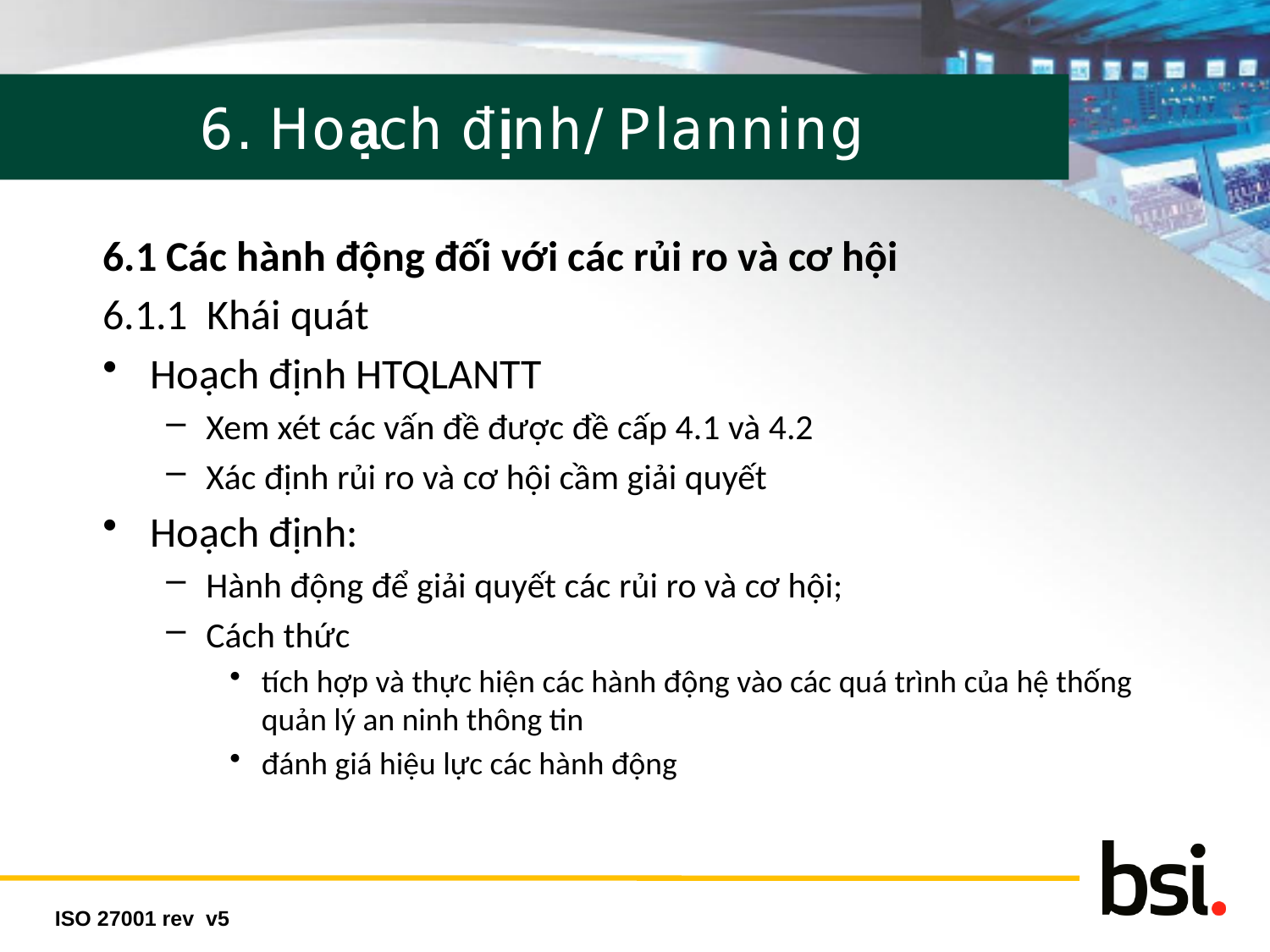

6. Hoạch định/Planning
6.1 Các hành động đối với các rủi ro và cơ hội
6.1.1  Khái quát
Hoạch định HTQLANTT
Xem xét các vấn đề được đề cấp 4.1 và 4.2
Xác định rủi ro và cơ hội cầm giải quyết
Hoạch định:
Hành động để giải quyết các rủi ro và cơ hội;
Cách thức
tích hợp và thực hiện các hành động vào các quá trình của hệ thống quản lý an ninh thông tin
đánh giá hiệu lực các hành động